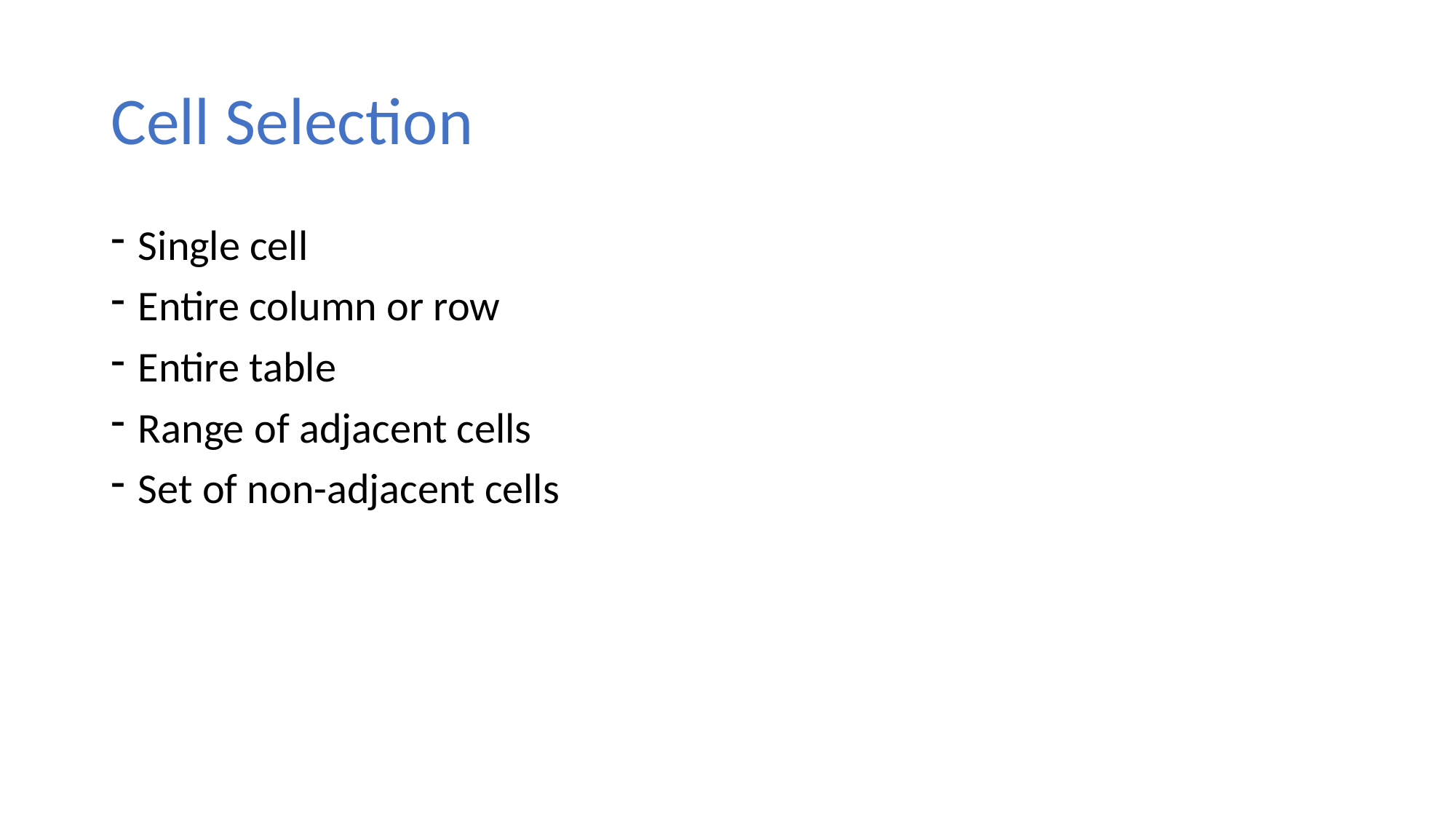

# Cell Selection
Single cell
Entire column or row
Entire table
Range of adjacent cells
Set of non-adjacent cells